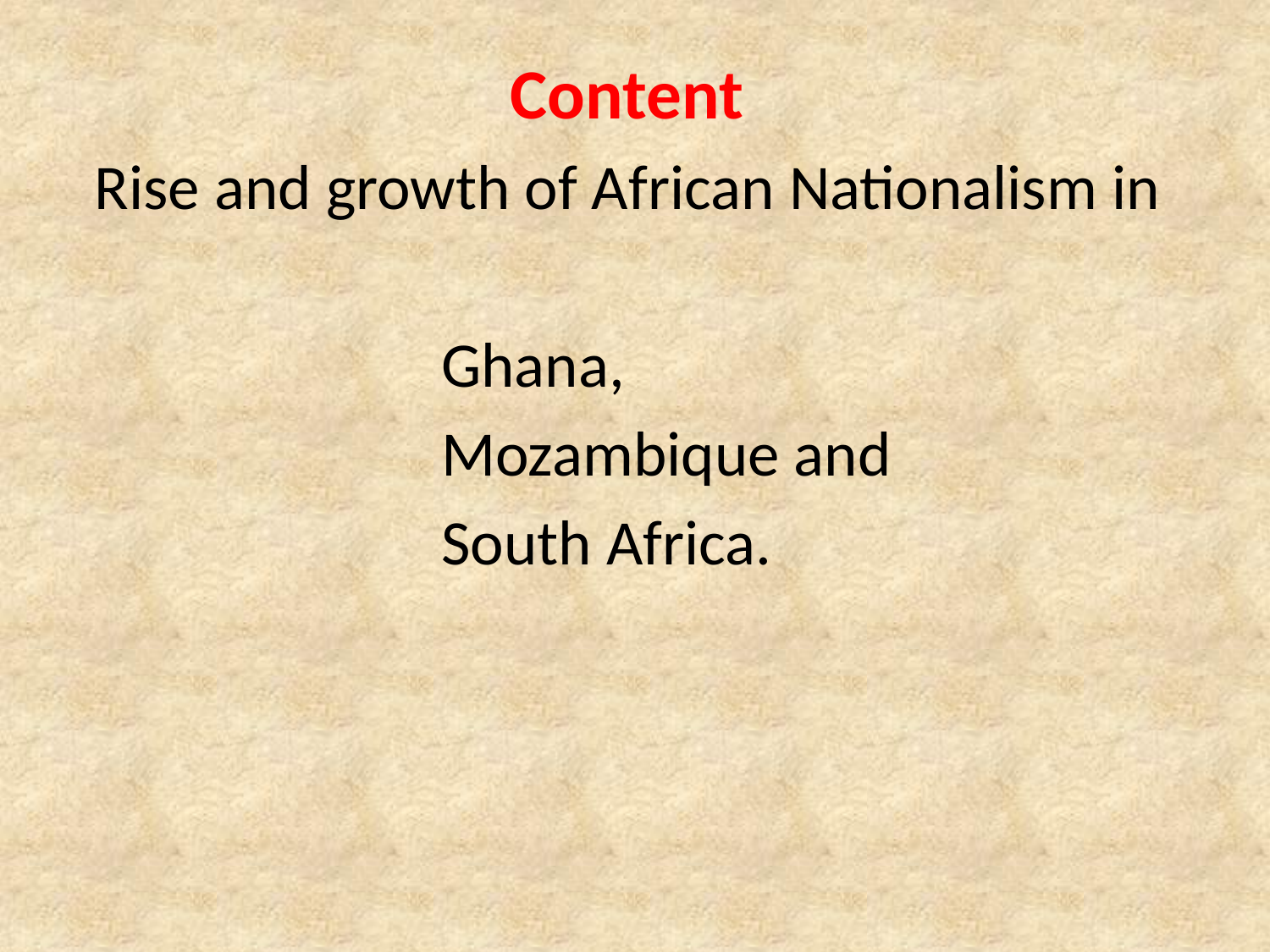

Content
Rise and growth of African Nationalism in

Ghana,
Mozambique and
South Africa.